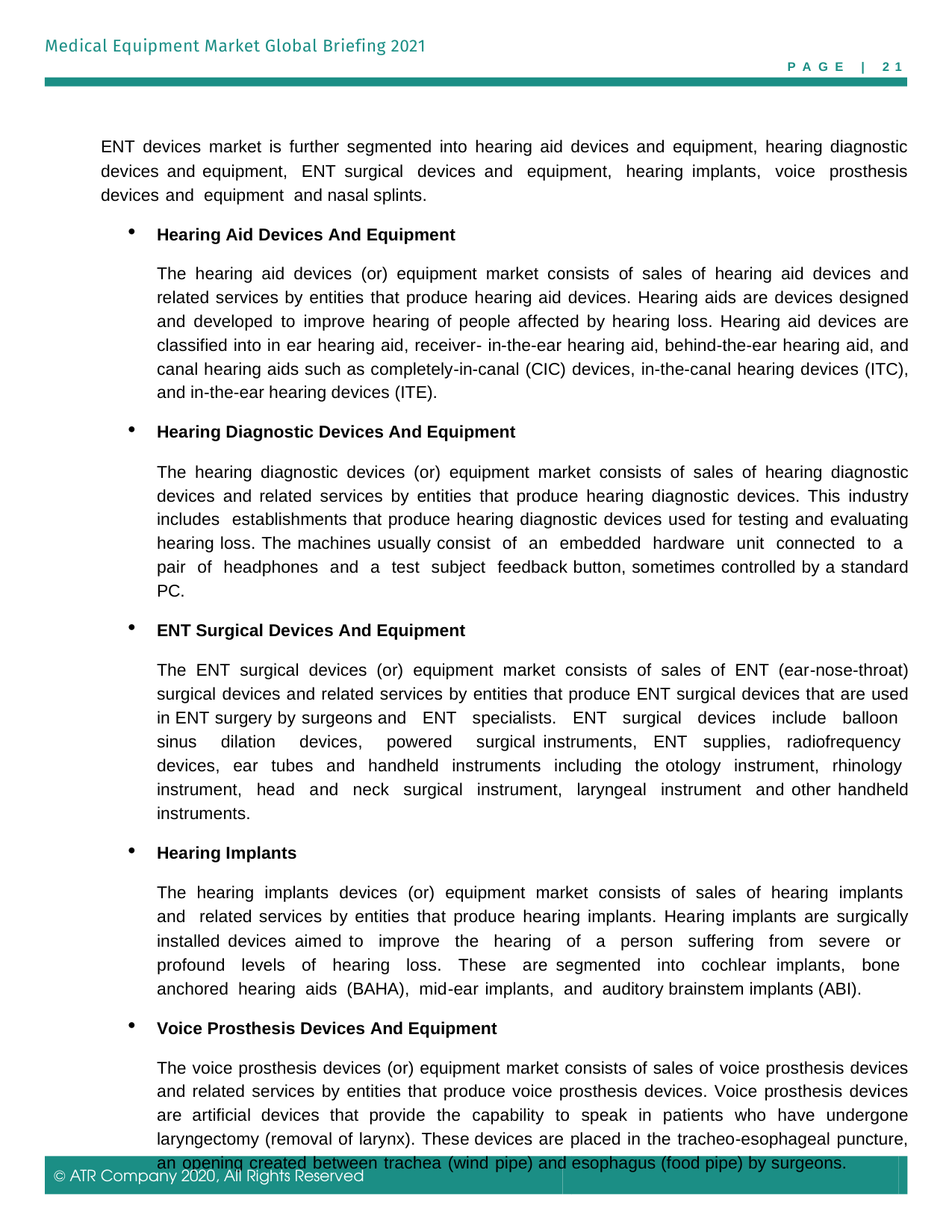

Medical Equipment Market Global Briefing 2021
P  A  G  E     |     2 1

ENT devices market is further segmented into hearing aid devices and equipment, hearing diagnostic devices and equipment,  ENT surgical  devices and  equipment,  hearing implants,  voice  prosthesis devices and  equipment  and nasal splints.

Hearing Aid Devices And Equipment
The hearing aid devices (or) equipment market consists of sales of hearing aid devices and related services by entities that produce hearing aid devices. Hearing aids are devices designed and developed to improve hearing of people affected by hearing loss. Hearing aid devices are classified into in ear hearing aid, receiver- in-the-ear hearing aid, behind-the-ear hearing aid, and canal hearing aids such as completely-in-canal (CIC) devices, in-the-canal hearing devices (ITC), and in-the-ear hearing devices (ITE).

Hearing Diagnostic Devices And Equipment
The hearing diagnostic devices (or) equipment market consists of sales of hearing diagnostic devices and related services by entities that produce hearing diagnostic devices. This industry includes  establishments that produce hearing diagnostic devices used for testing and evaluating hearing loss. The machines usually consist  of  an  embedded  hardware  unit  connected  to  a  pair  of  headphones  and  a  test  subject  feedback button, sometimes controlled by a standard PC.

ENT Surgical Devices And Equipment
The ENT surgical devices (or) equipment market consists of sales of ENT (ear-nose-throat) surgical devices and related services by entities that produce ENT surgical devices that are used in ENT surgery by surgeons and   ENT   specialists.   ENT   surgical   devices   include   balloon   sinus   dilation   devices,   powered   surgical instruments,  ENT  supplies,  radiofrequency  devices,  ear  tubes  and  handheld  instruments  including  the otology  instrument,  rhinology  instrument,  head  and  neck  surgical  instrument,  laryngeal  instrument  and other handheld instruments.

Hearing Implants
The  hearing  implants  devices  (or)  equipment  market  consists  of  sales  of  hearing  implants  and  related services by entities that produce hearing implants. Hearing implants are surgically installed devices aimed to  improve  the  hearing  of  a  person  suffering  from  severe  or  profound  levels  of  hearing  loss.  These  are segmented  into  cochlear implants,  bone  anchored  hearing  aids  (BAHA),  mid-ear implants,  and  auditory brainstem implants (ABI).

Voice Prosthesis Devices And Equipment
The voice prosthesis devices (or) equipment market consists of sales of voice prosthesis devices and related services by entities that produce voice prosthesis devices. Voice prosthesis devices are artificial devices that provide the capability to speak in patients who have undergone laryngectomy (removal of larynx). These devices are placed in the tracheo-esophageal puncture, an opening created between trachea (wind pipe) and esophagus (food pipe) by surgeons.

© ATR Company 2020, All Rights Reserved